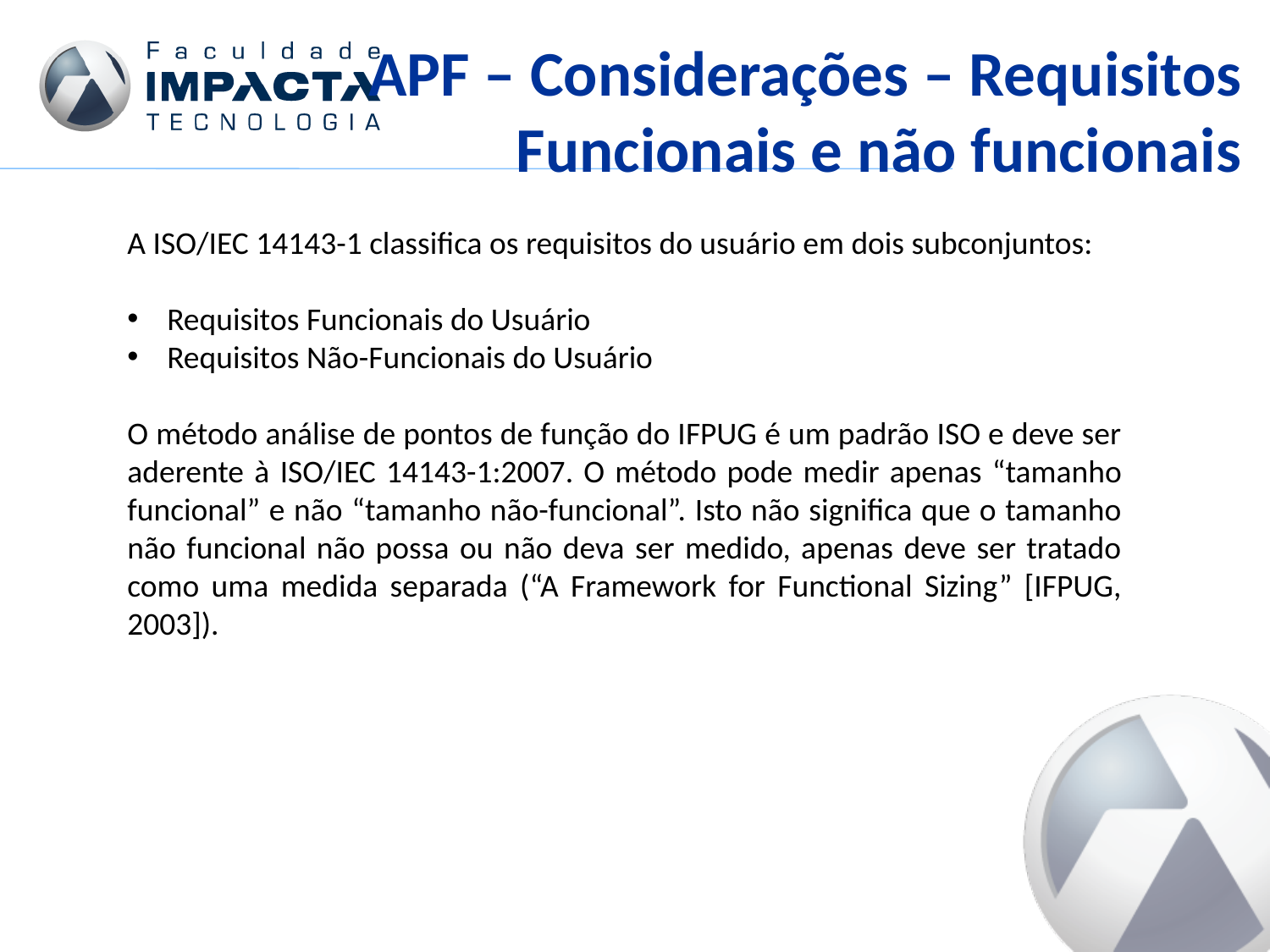

APF – Considerações – Requisitos Funcionais e não funcionais
A ISO/IEC 14143-1 classifica os requisitos do usuário em dois subconjuntos:

Requisitos Funcionais do Usuário
Requisitos Não-Funcionais do Usuário

O método análise de pontos de função do IFPUG é um padrão ISO e deve ser aderente à ISO/IEC 14143-1:2007. O método pode medir apenas “tamanho funcional” e não “tamanho não-funcional”. Isto não significa que o tamanho não funcional não possa ou não deva ser medido, apenas deve ser tratado como uma medida separada (“A Framework for Functional Sizing” [IFPUG, 2003]).